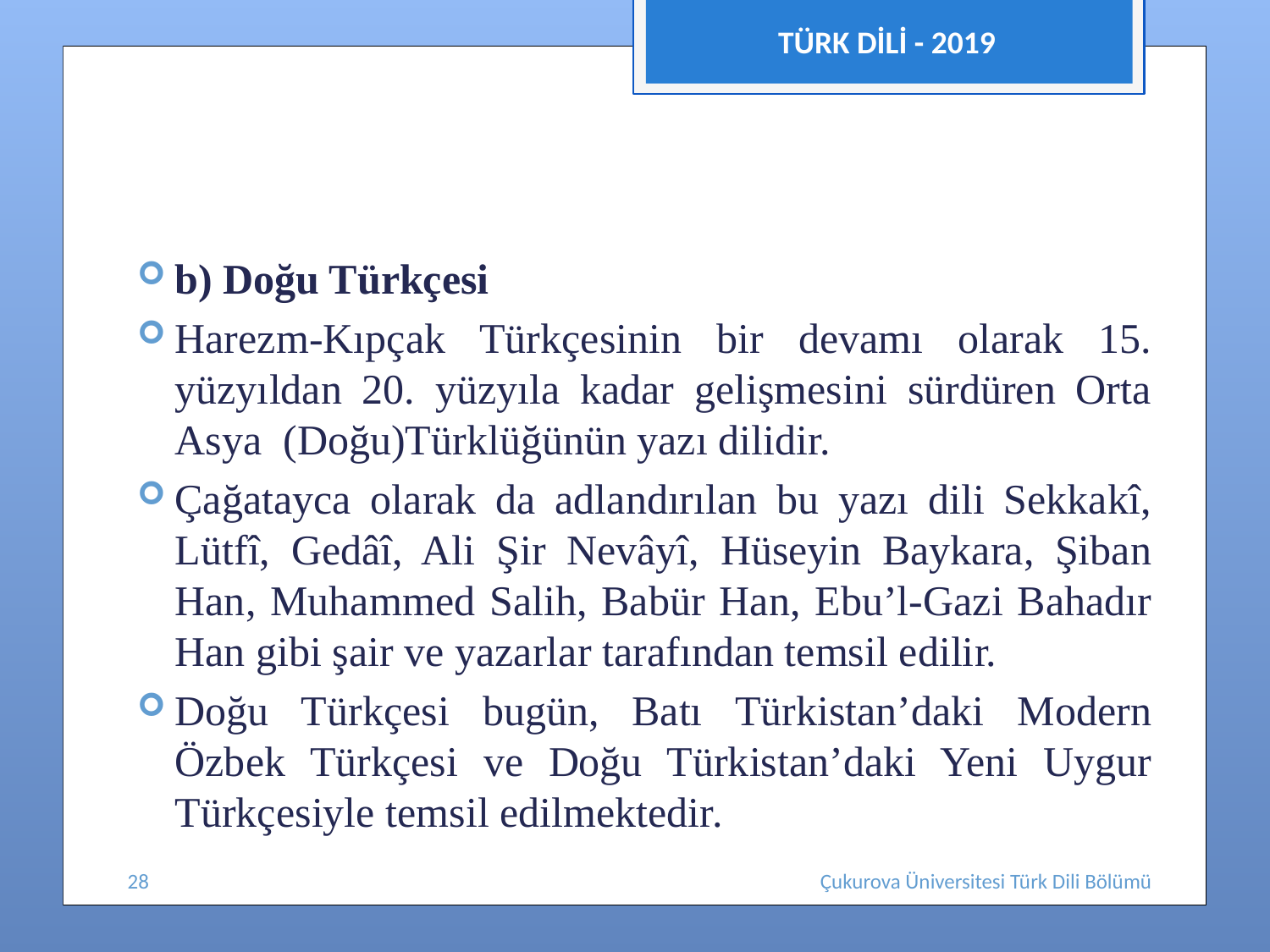

TÜRK DİLİ - 2019
#

b) Doğu Türkçesi
Harezm-Kıpçak Türkçesinin bir devamı olarak 15. yüzyıldan 20. yüzyıla kadar gelişmesini sürdüren Orta Asya  (Doğu)Türklüğünün yazı dilidir.
Çağatayca olarak da adlandırılan bu yazı dili Sekkakî, Lütfî, Gedâî, Ali Şir Nevâyî, Hüseyin Baykara, Şiban Han, Muhammed Salih, Babür Han, Ebu’l-Gazi Bahadır Han gibi şair ve yazarlar tarafından temsil edilir.
Doğu Türkçesi bugün, Batı Türkistan’daki Modern Özbek Türkçesi ve Doğu Türkistan’daki Yeni Uygur Türkçesiyle temsil edilmektedir.

28
Çukurova Üniversitesi Türk Dili Bölümü